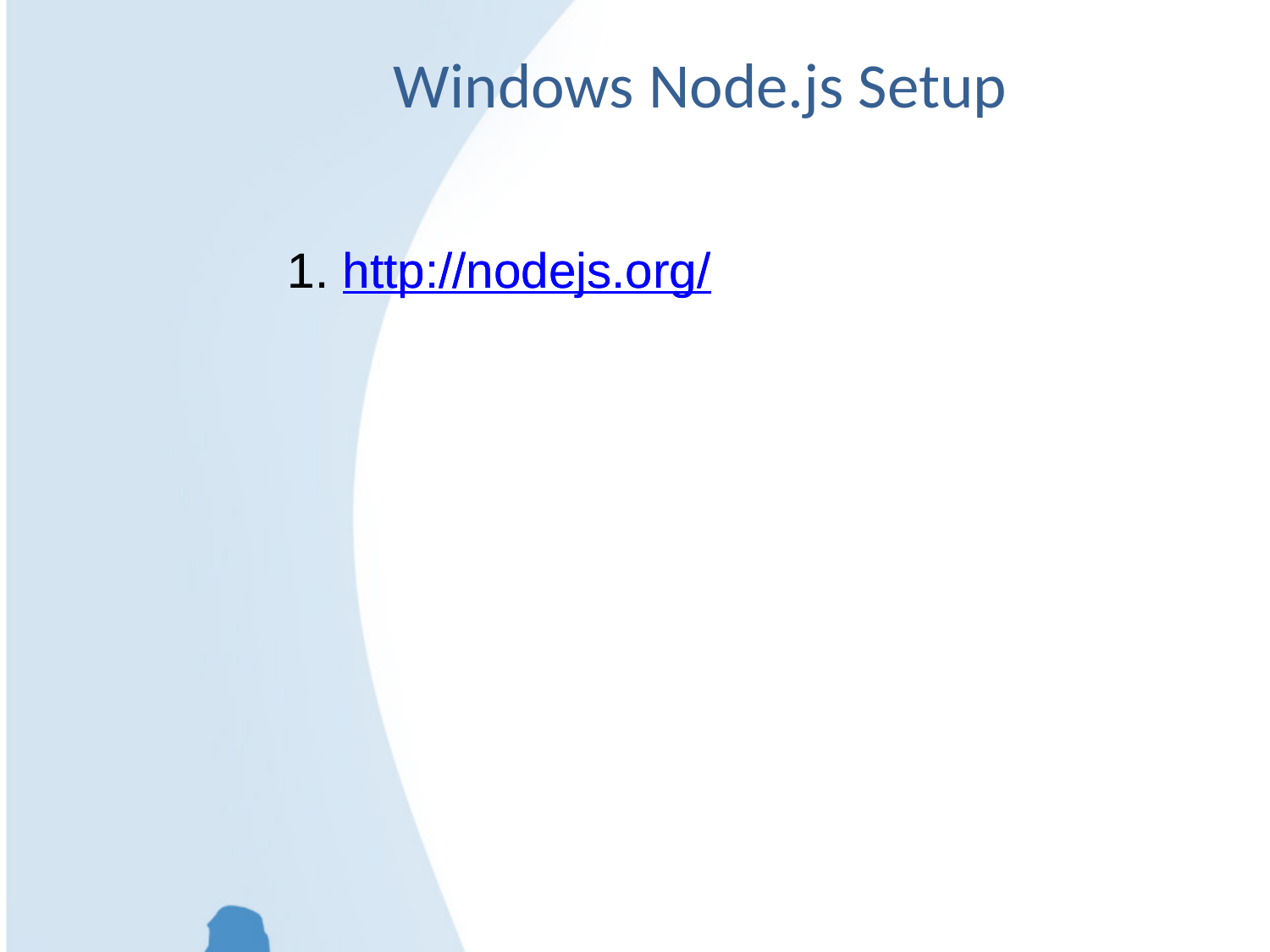

Windows Node.js Setup

1. http://nodejs.org/
1. http://nodejs.org/